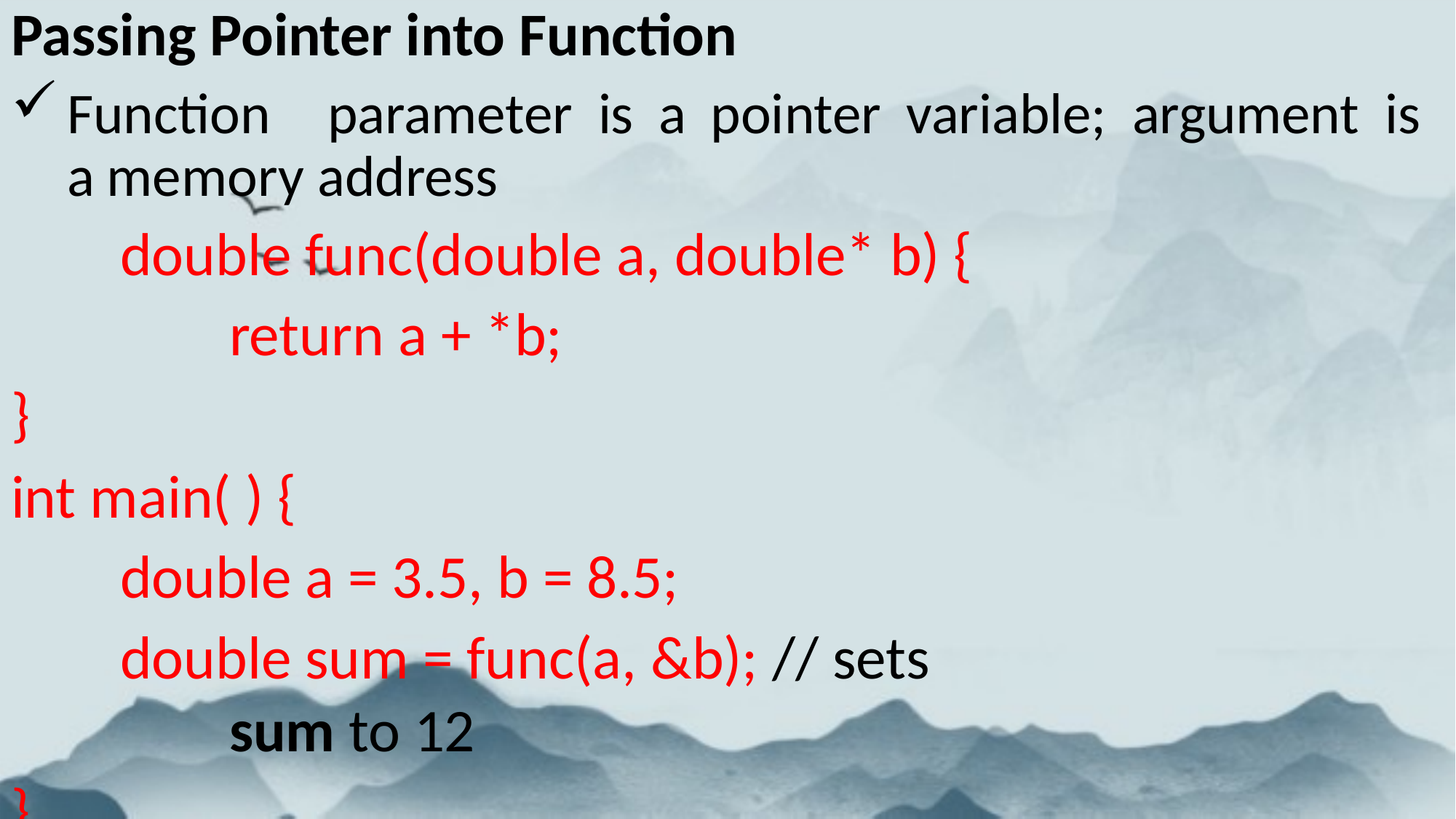

# Passing Pointer into Function
	Function	parameter	is	a	pointer	variable;	argument	is	a memory address
double func(double a, double* b) { return a + *b;
}
int main( ) {
double a = 3.5, b = 8.5;
double sum = func(a, &b); // sets sum to 12
}